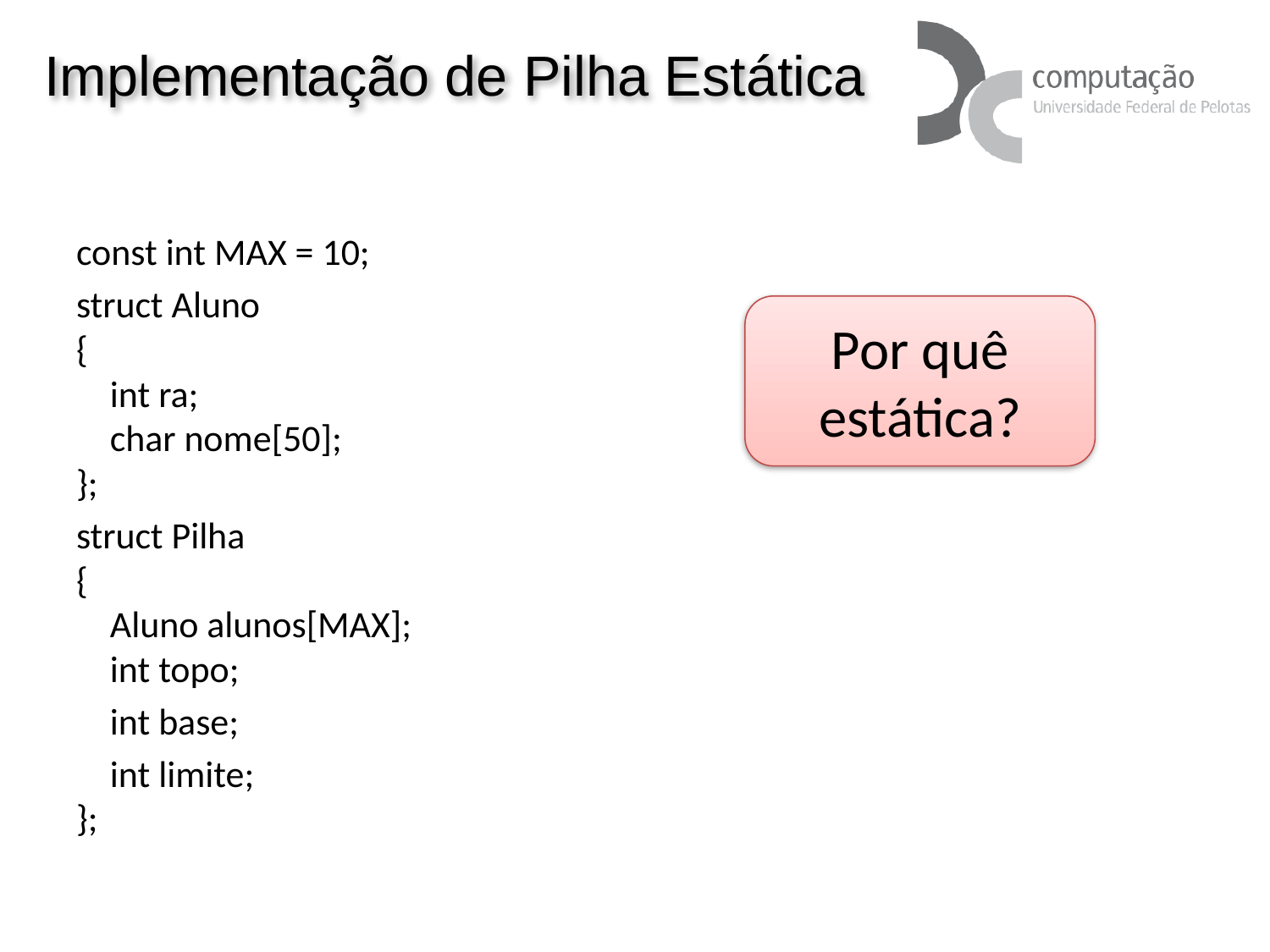

# Implementação de Pilha Estática
const int MAX = 10;
struct Aluno
{
    int ra;
    char nome[50];
};
struct Pilha
{
    Aluno alunos[MAX];
    int topo;
    int base;
    int limite;
};

Por quê estática?